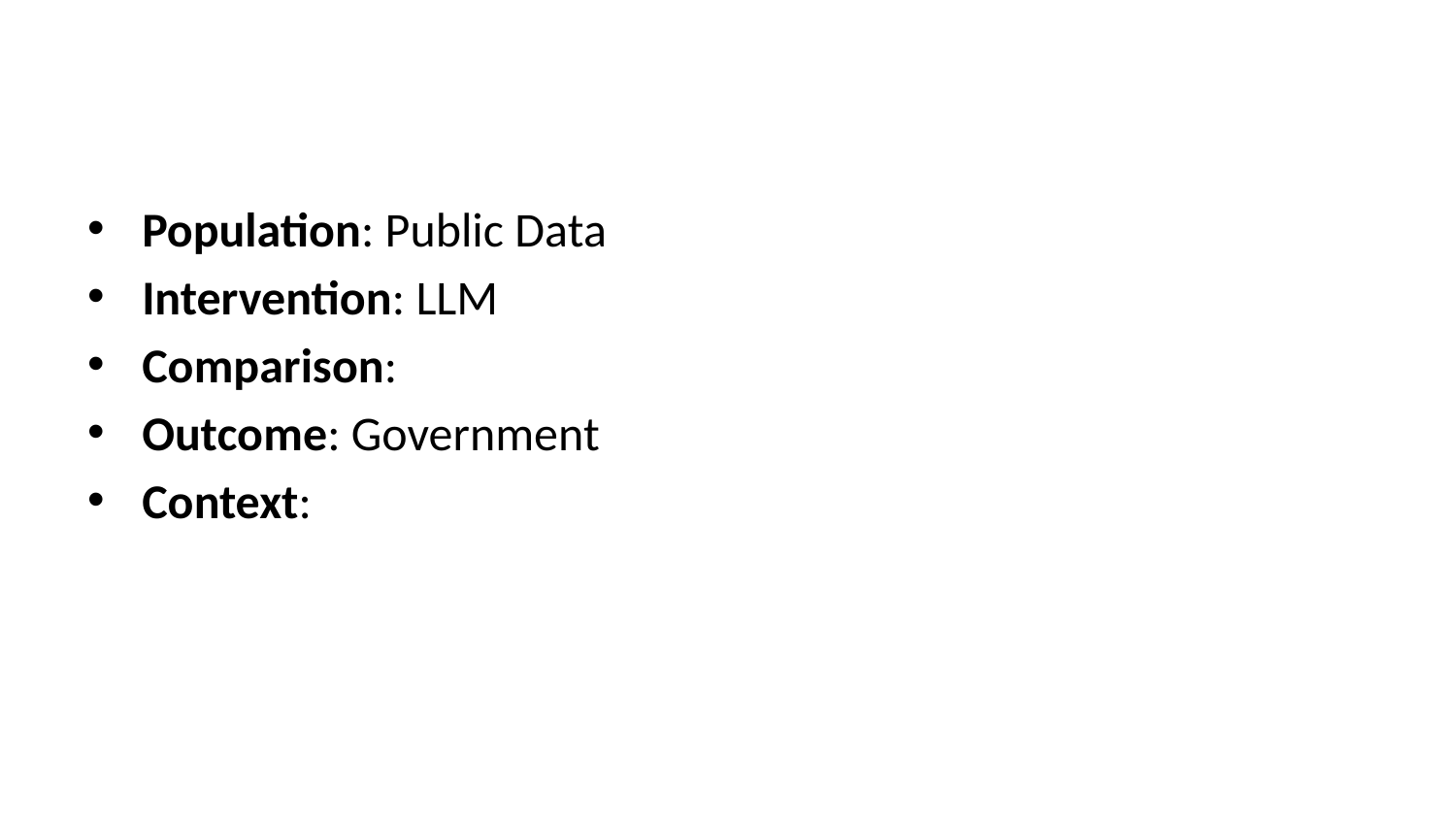

Population: Public Data
Intervention: LLM
Comparison:
Outcome: Government
Context: